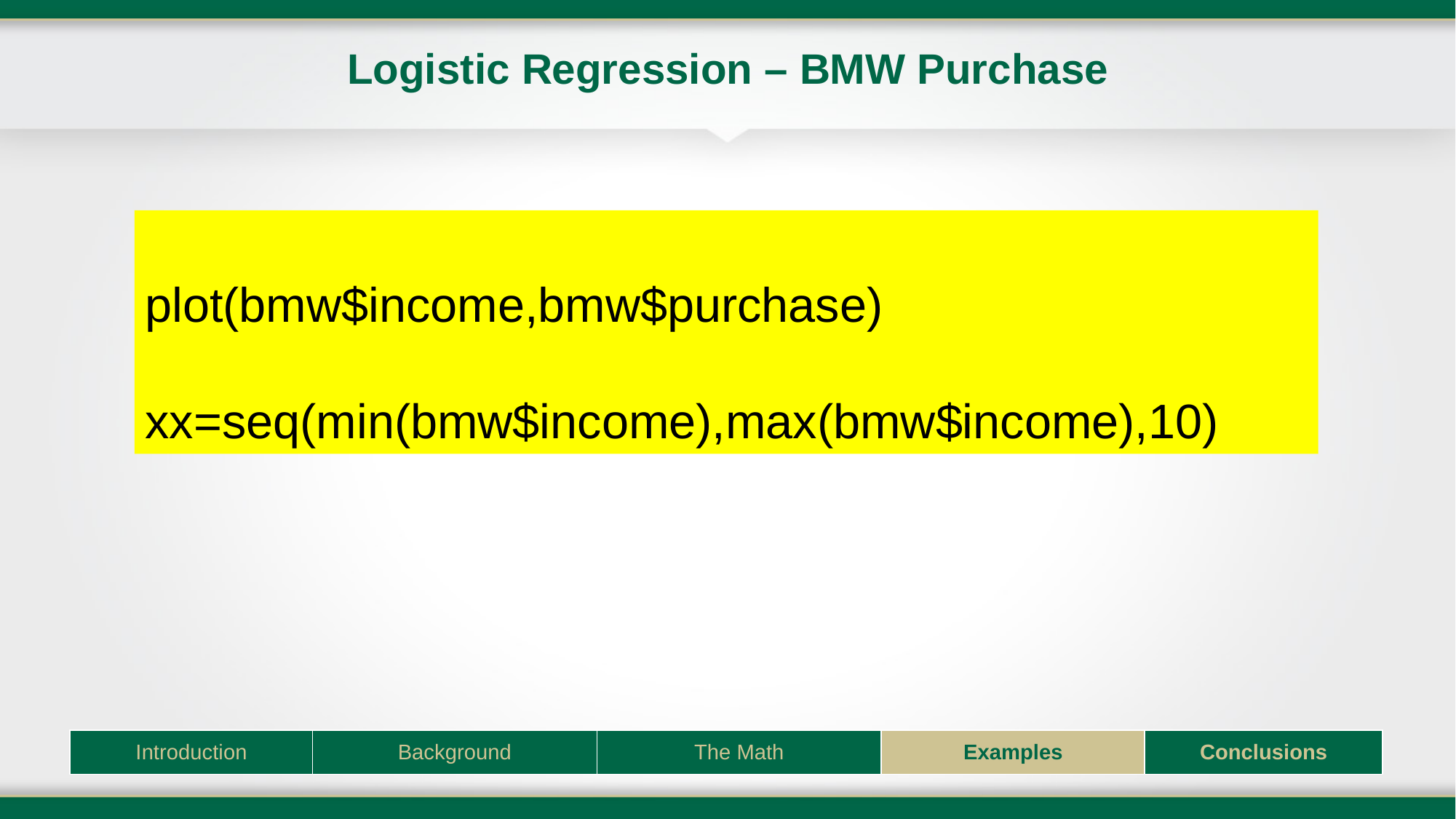

# Logistic Regression – BMW Purchase
plot(bmw$income,bmw$purchase)
xx=seq(min(bmw$income),max(bmw$income),10)
| Introduction | Background | The Math | Examples | Conclusions |
| --- | --- | --- | --- | --- |